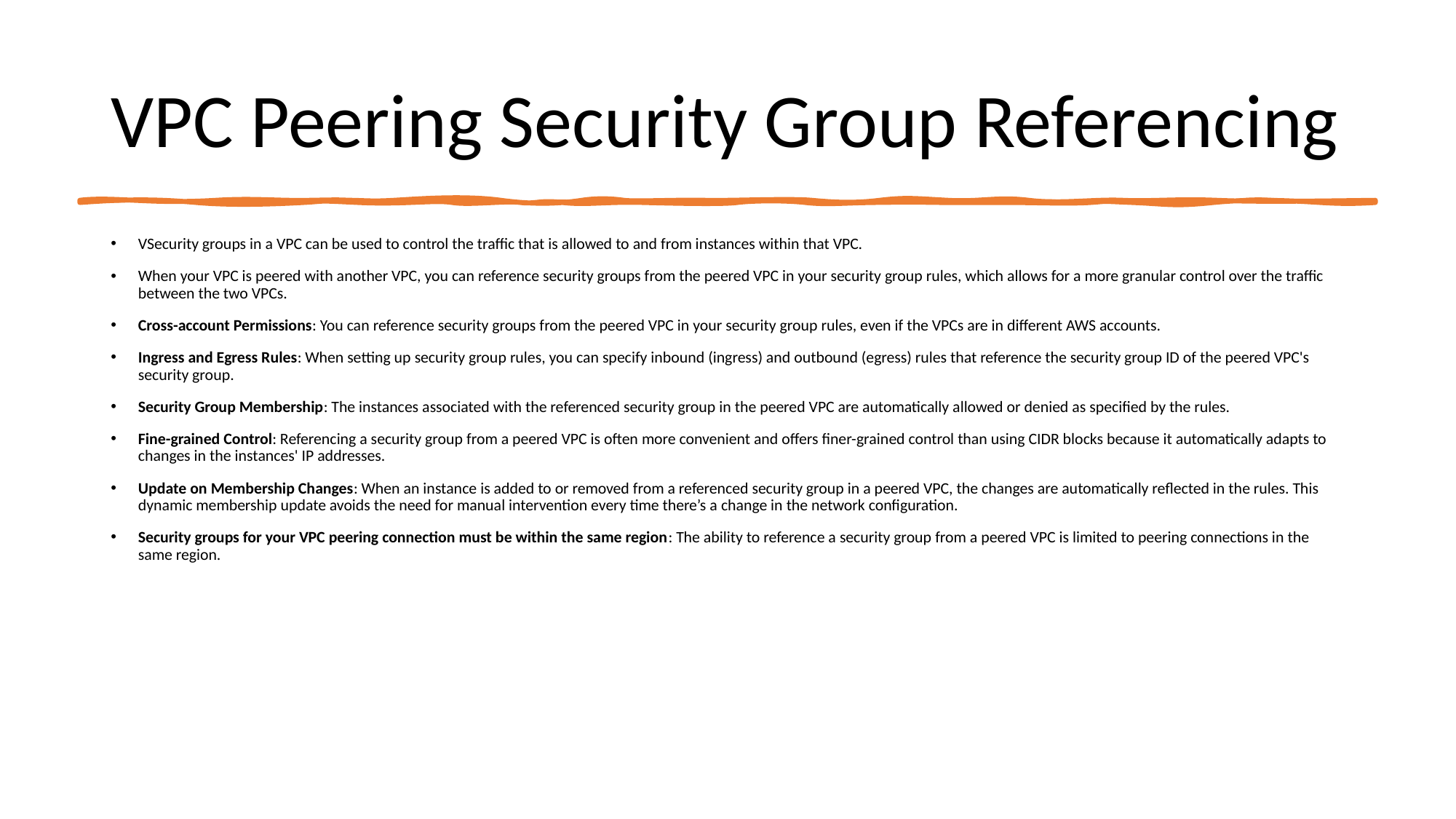

# VPC Peering Security Group Referencing

VSecurity groups in a VPC can be used to control the traffic that is allowed to and from instances within that VPC.
When your VPC is peered with another VPC, you can reference security groups from the peered VPC in your security group rules, which allows for a more granular control over the traffic between the two VPCs.
Cross-account Permissions: You can reference security groups from the peered VPC in your security group rules, even if the VPCs are in different AWS accounts.
Ingress and Egress Rules: When setting up security group rules, you can specify inbound (ingress) and outbound (egress) rules that reference the security group ID of the peered VPC's security group.
Security Group Membership: The instances associated with the referenced security group in the peered VPC are automatically allowed or denied as specified by the rules.
Fine-grained Control: Referencing a security group from a peered VPC is often more convenient and offers finer-grained control than using CIDR blocks because it automatically adapts to changes in the instances' IP addresses.
Update on Membership Changes: When an instance is added to or removed from a referenced security group in a peered VPC, the changes are automatically reflected in the rules. This dynamic membership update avoids the need for manual intervention every time there’s a change in the network configuration.
Security groups for your VPC peering connection must be within the same region: The ability to reference a security group from a peered VPC is limited to peering connections in the same region.